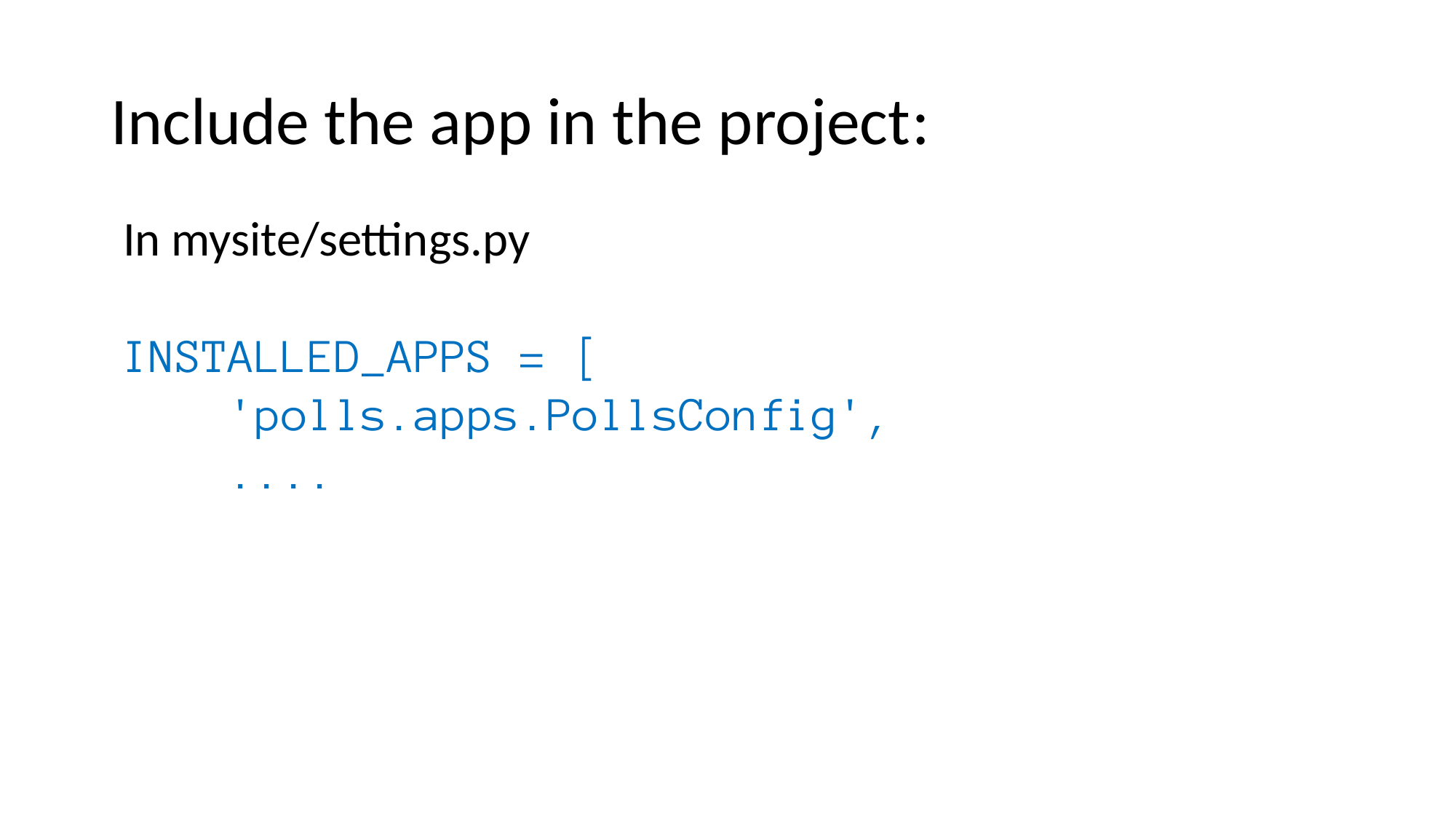

# Include the app in the project:
In mysite/settings.py

INSTALLED_APPS = [
    'polls.apps.PollsConfig',
    ....